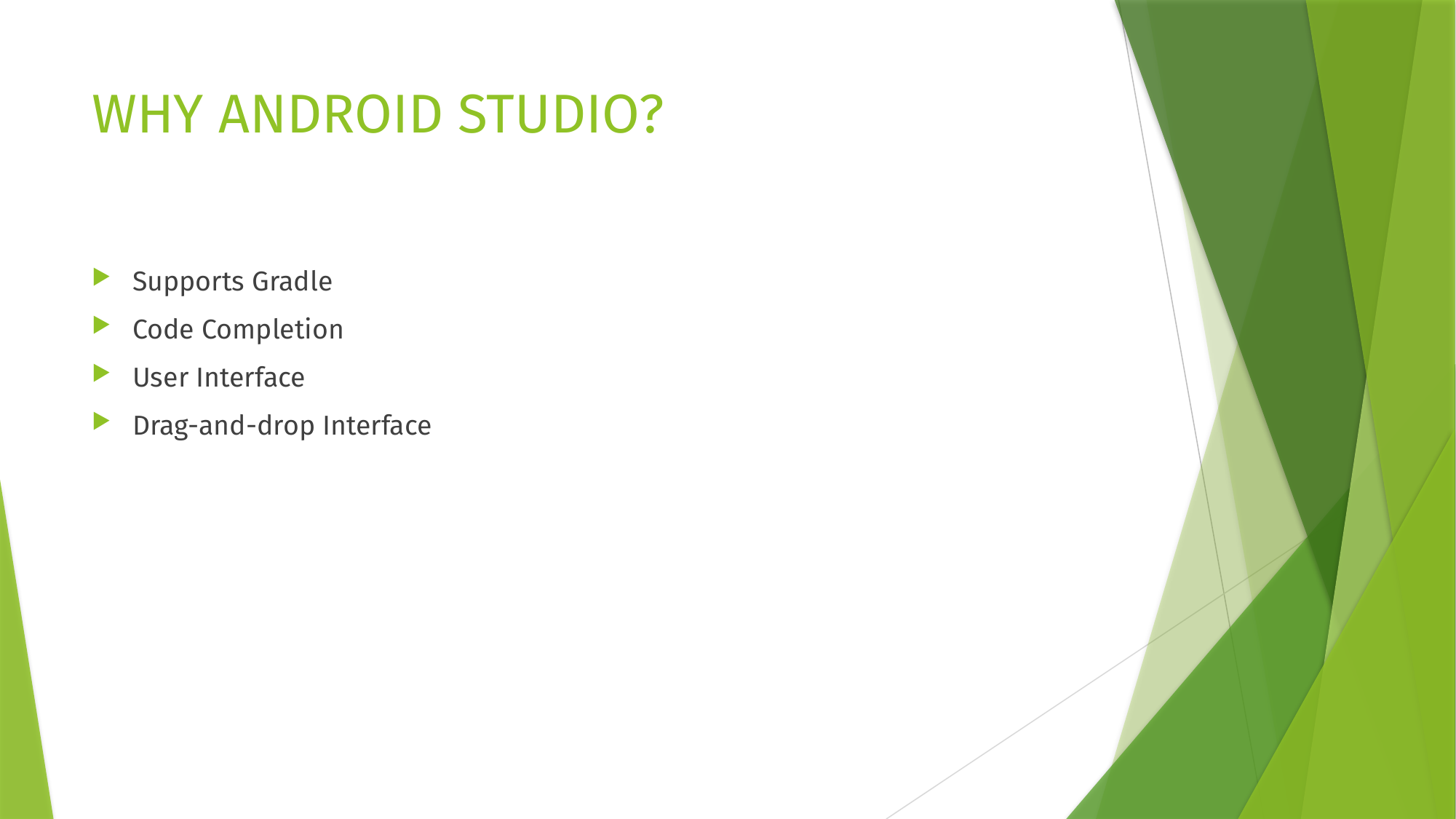

# WHY ANDROID STUDIO?
Supports Gradle
Code Completion
User Interface
Drag-and-drop Interface